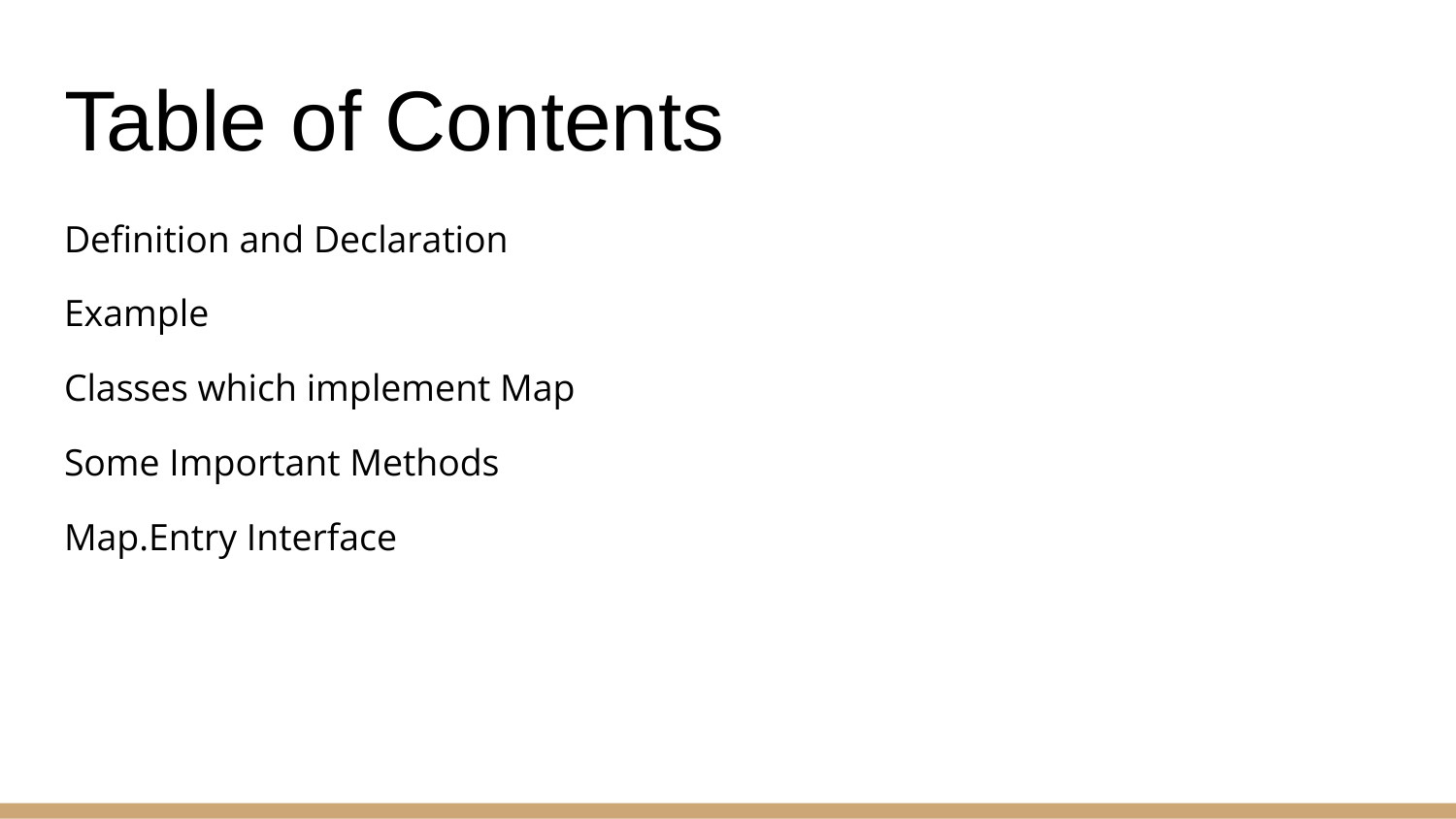

# Table of Contents
Definition and Declaration
Example
Classes which implement Map
Some Important Methods
Map.Entry Interface